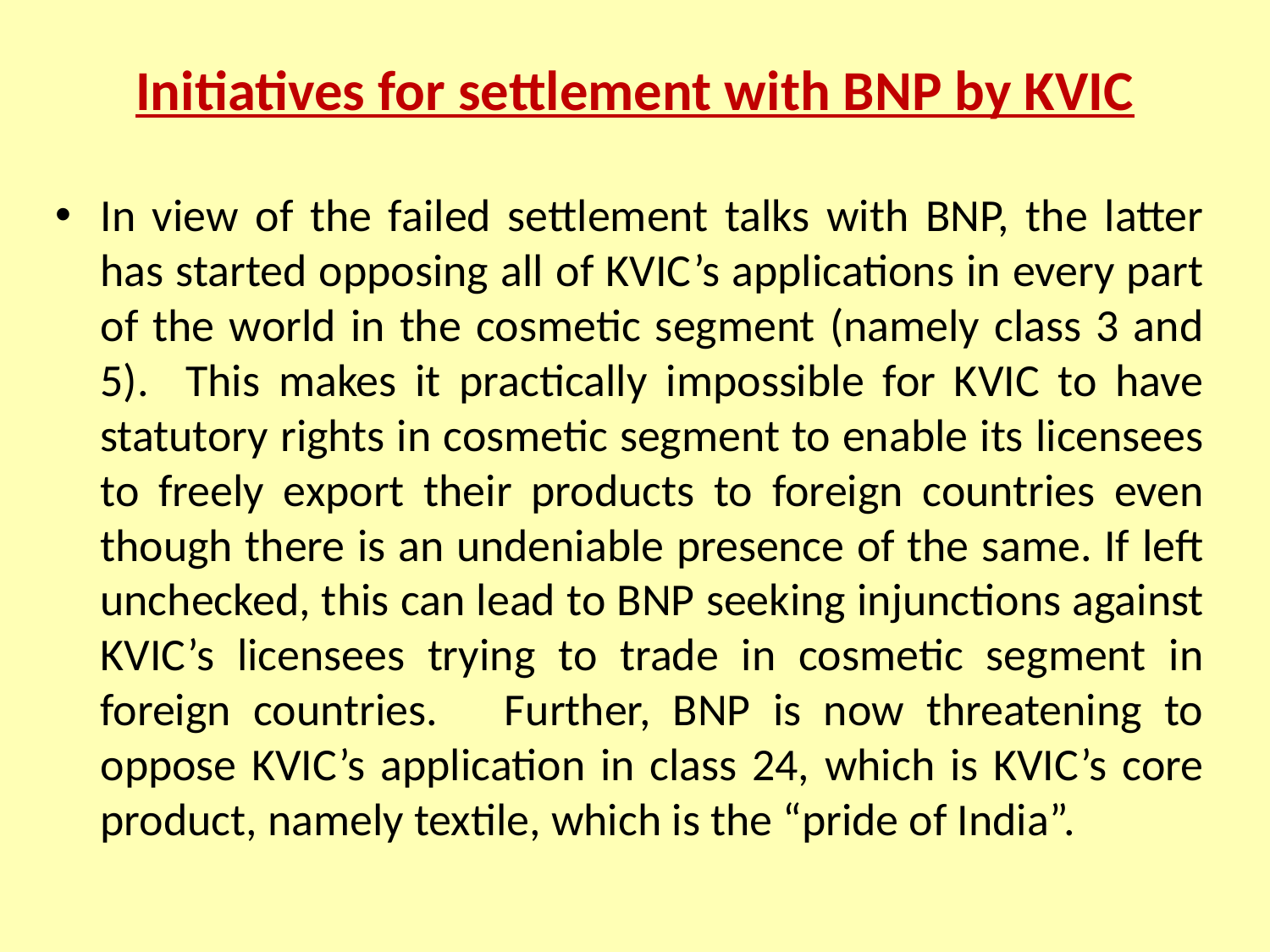

# Initiatives for settlement with BNP by KVIC
In view of the failed settlement talks with BNP, the latter has started opposing all of KVIC’s applications in every part of the world in the cosmetic segment (namely class 3 and 5).  This makes it practically impossible for KVIC to have statutory rights in cosmetic segment to enable its licensees to freely export their products to foreign countries even though there is an undeniable presence of the same. If left unchecked, this can lead to BNP seeking injunctions against KVIC’s licensees trying to trade in cosmetic segment in foreign countries.   Further, BNP is now threatening to oppose KVIC’s application in class 24, which is KVIC’s core product, namely textile, which is the “pride of India”.